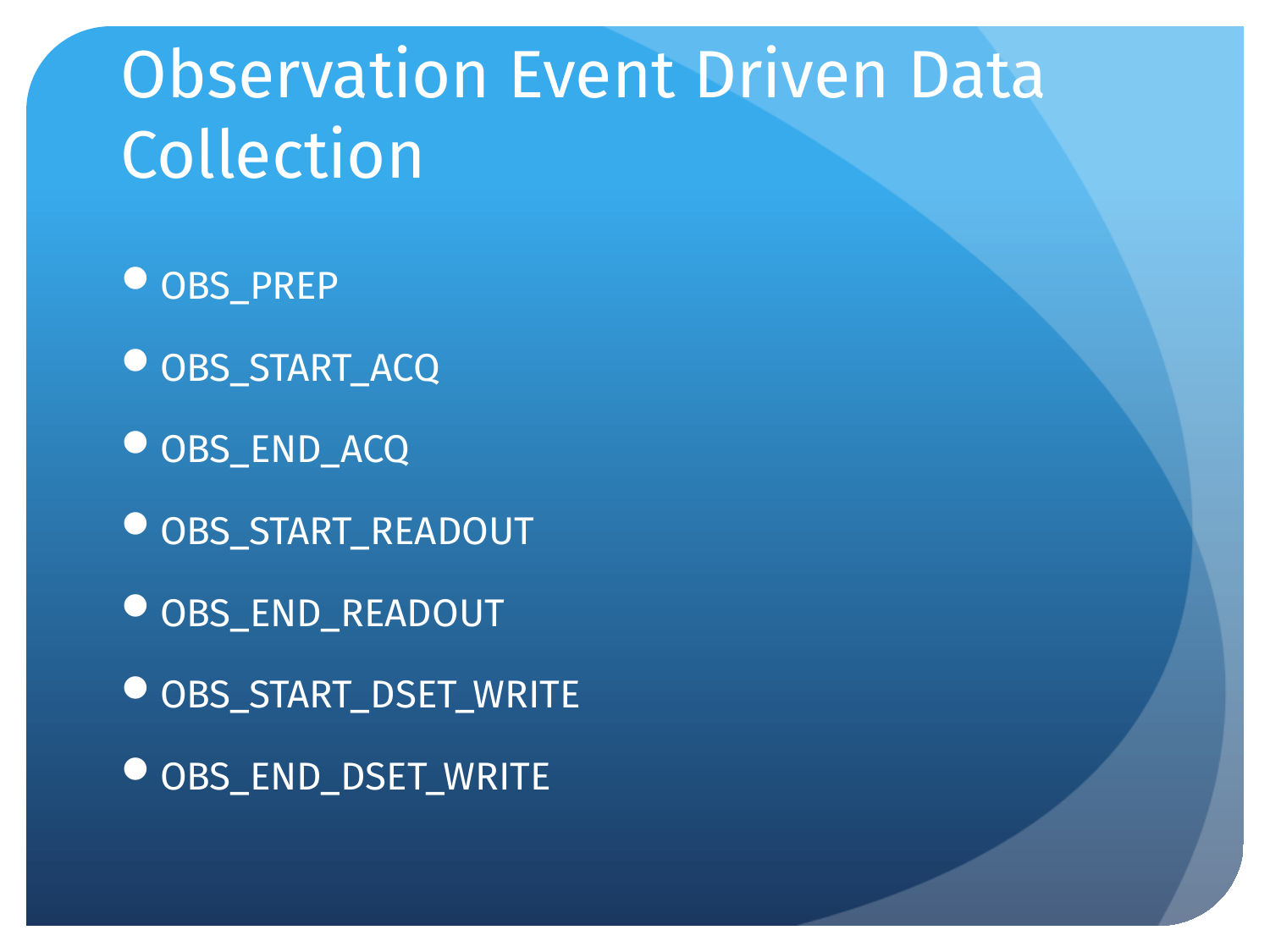

# Observation Event Driven Data Collection
OBS_PREP
OBS_START_ACQ
OBS_END_ACQ
OBS_START_READOUT
OBS_END_READOUT
OBS_START_DSET_WRITE
OBS_END_DSET_WRITE